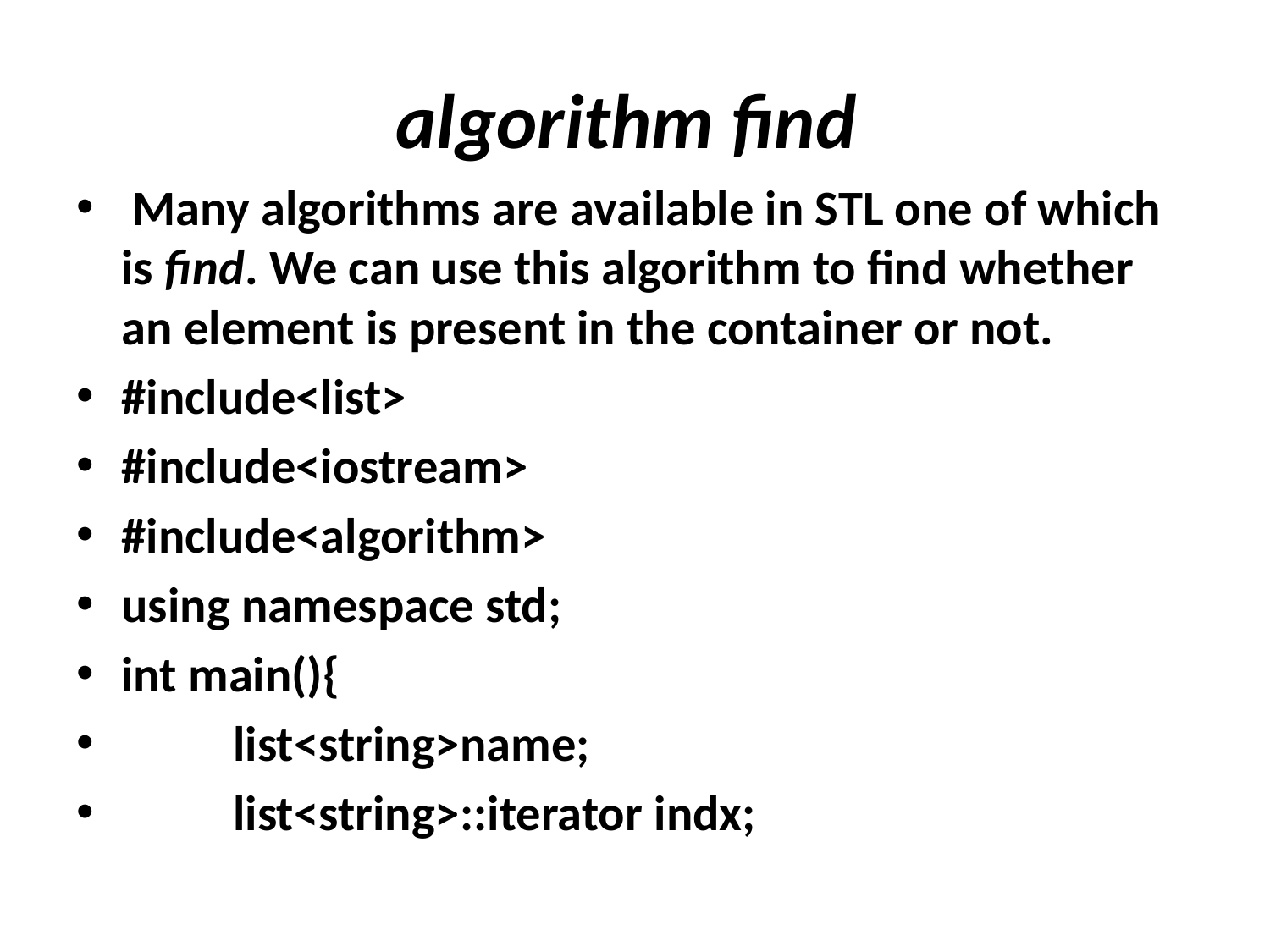

# algorithm find
 Many algorithms are available in STL one of which is find. We can use this algorithm to find whether an element is present in the container or not.
#include<list>
#include<iostream>
#include<algorithm>
using namespace std;
int main(){
	list<string>name;
	list<string>::iterator indx;